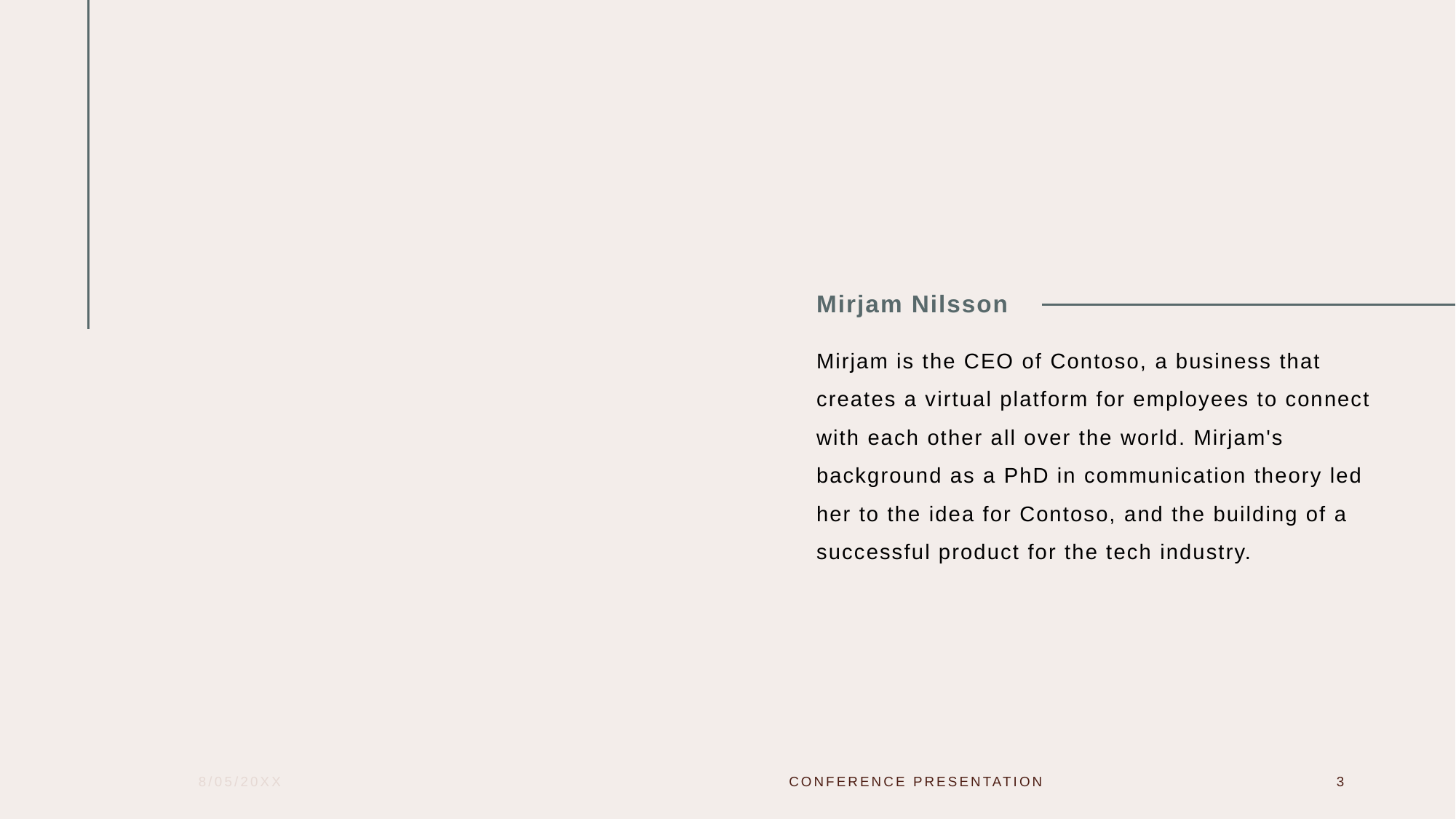

Mirjam Nilsson​​
Mirjam is the CEO of Contoso, a business that creates a virtual platform for employees to connect with each other all over the world. Mirjam's background as a PhD in communication theory led her to the idea for Contoso, and the building of a successful product for the tech industry.​
8/05/20XX
Conference Presentation
3